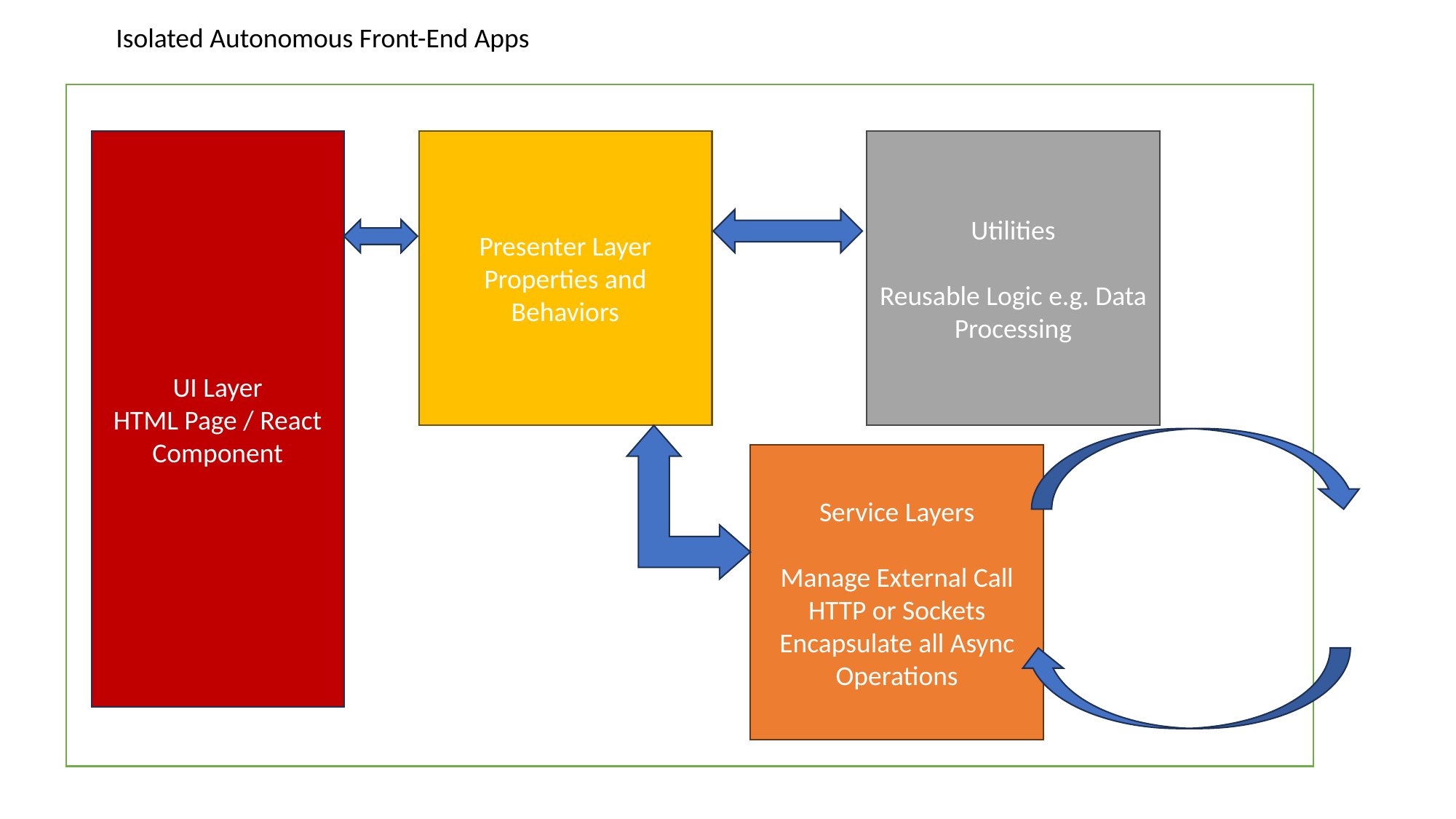

Isolated Autonomous Front-End Apps

UI Layer
HTML Page / React Component
Presenter Layer
Properties and Behaviors
Utilities

Reusable Logic e.g. Data Processing

Service Layers

Manage External Call
HTTP or Sockets
Encapsulate all Async Operations